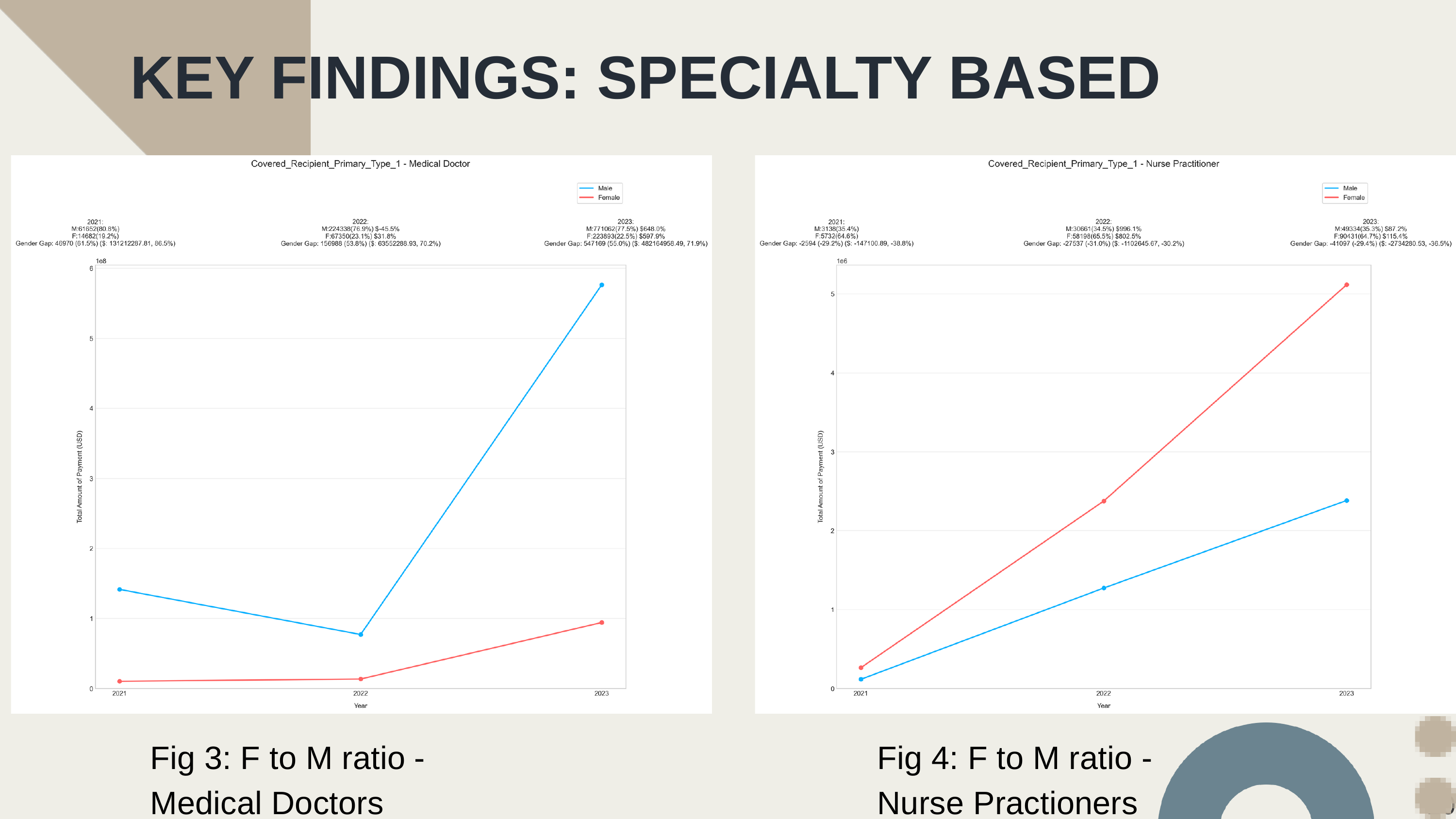

KEY FINDINGS: SPECIALTY BASED

Fig 3: F to M ratio - Medical Doctors
Fig 4: F to M ratio - Nurse Practioners
10